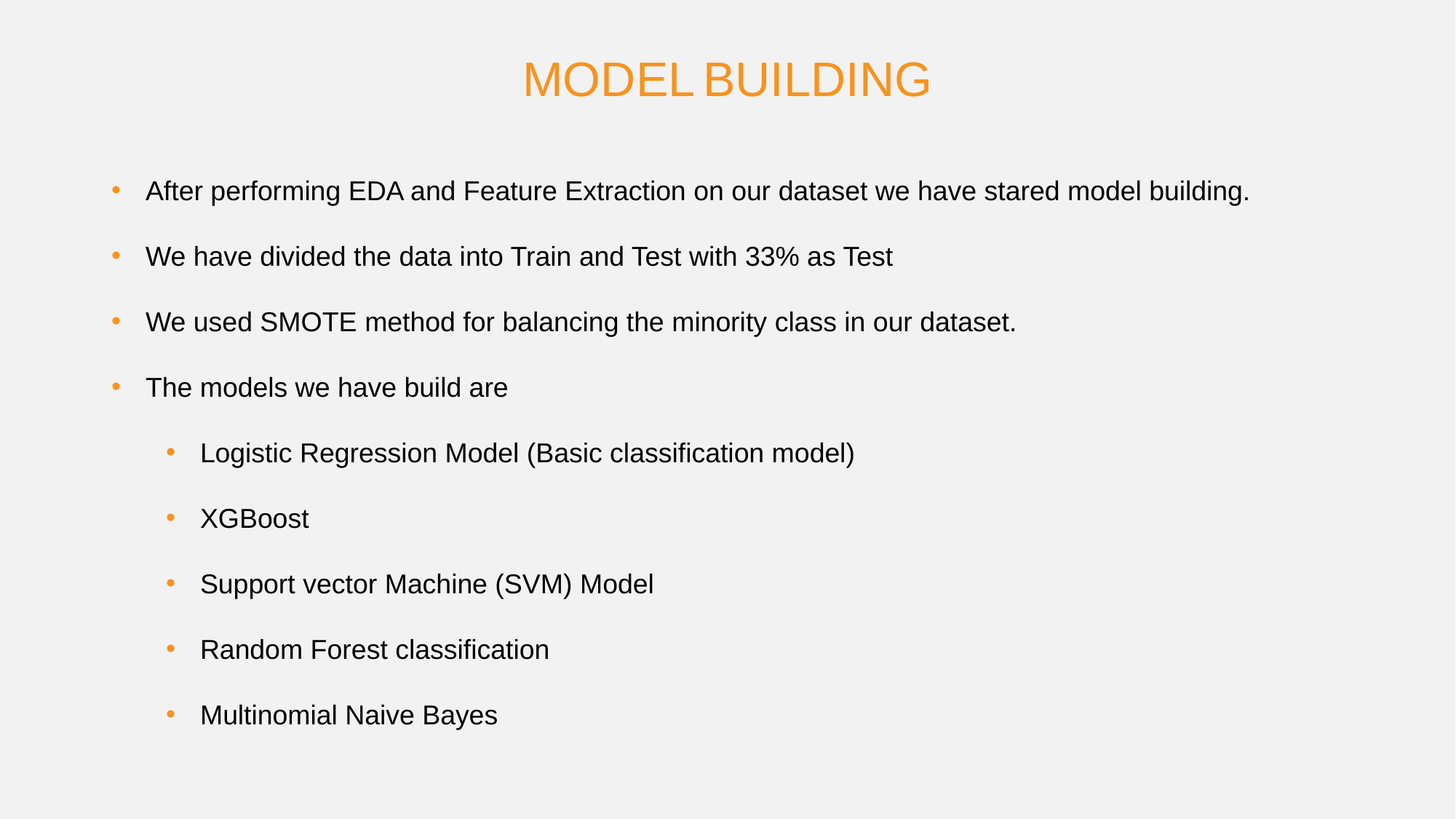

MODEL BUILDING
After performing EDA and Feature Extraction on our dataset we have stared model building.
We have divided the data into Train and Test with 33% as Test
We used SMOTE method for balancing the minority class in our dataset.
The models we have build are
Logistic Regression Model (Basic classification model)
XGBoost
Support vector Machine (SVM) Model
Random Forest classification
Multinomial Naive Bayes

All the ML models are built with both default data and data with features to see the variation .